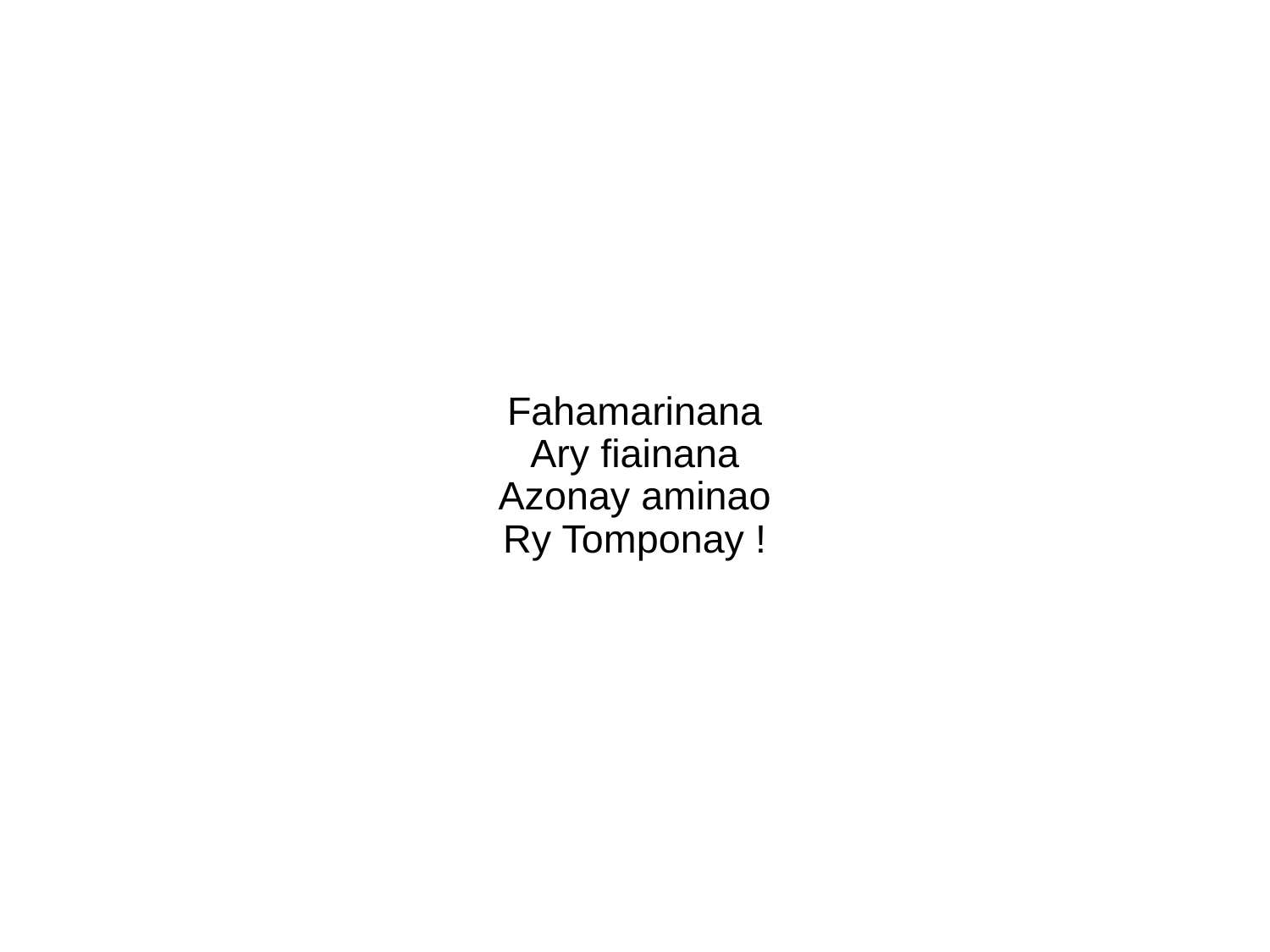

Fahamarinana
Ary fiainana
Azonay aminao
Ry Tomponay !